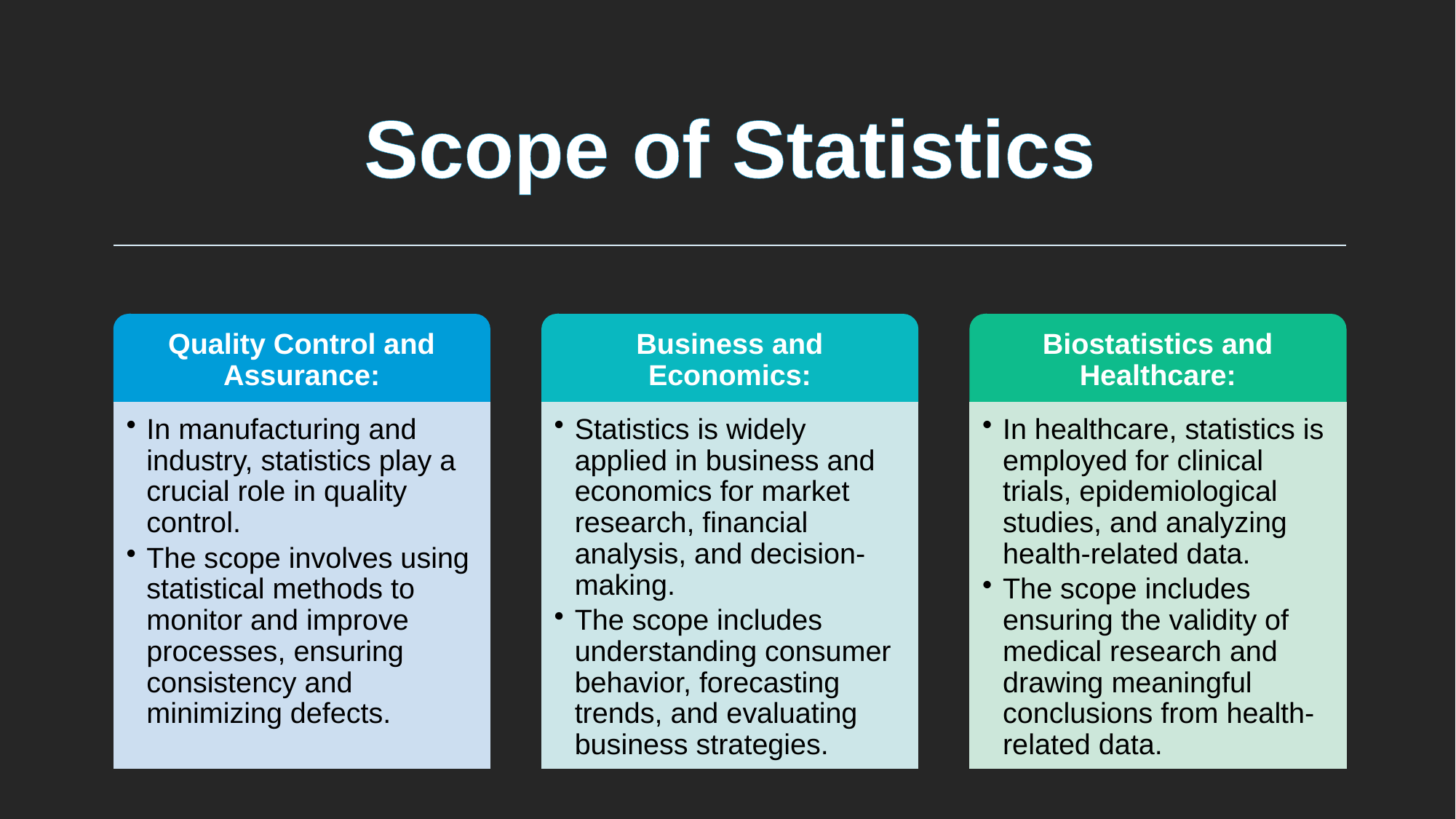

Scope of Statistics
Quality Control and Assurance:
Business and Economics:
Biostatistics and Healthcare:
In manufacturing and industry, statistics play a crucial role in quality control.
The scope involves using statistical methods to monitor and improve processes, ensuring consistency and minimizing defects.
Statistics is widely applied in business and economics for market research, financial analysis, and decision-making.
The scope includes understanding consumer behavior, forecasting trends, and evaluating business strategies.
In healthcare, statistics is employed for clinical trials, epidemiological studies, and analyzing health-related data.
The scope includes ensuring the validity of medical research and drawing meaningful conclusions from health-related data.